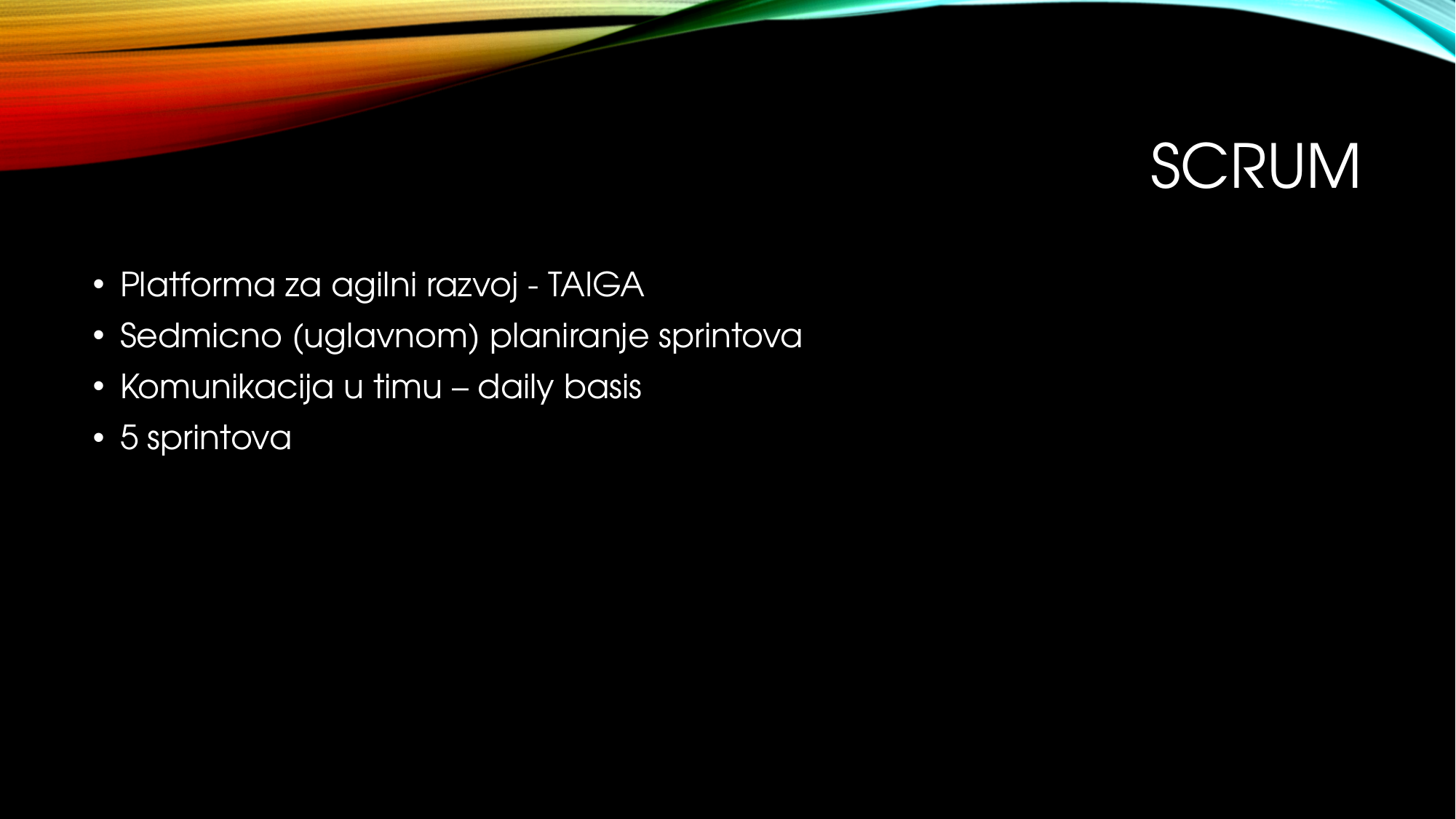

# SCrum
Platforma za agilni razvoj - TAIGA
Sedmicno (uglavnom) planiranje sprintova
Komunikacija u timu – daily basis
5 sprintova